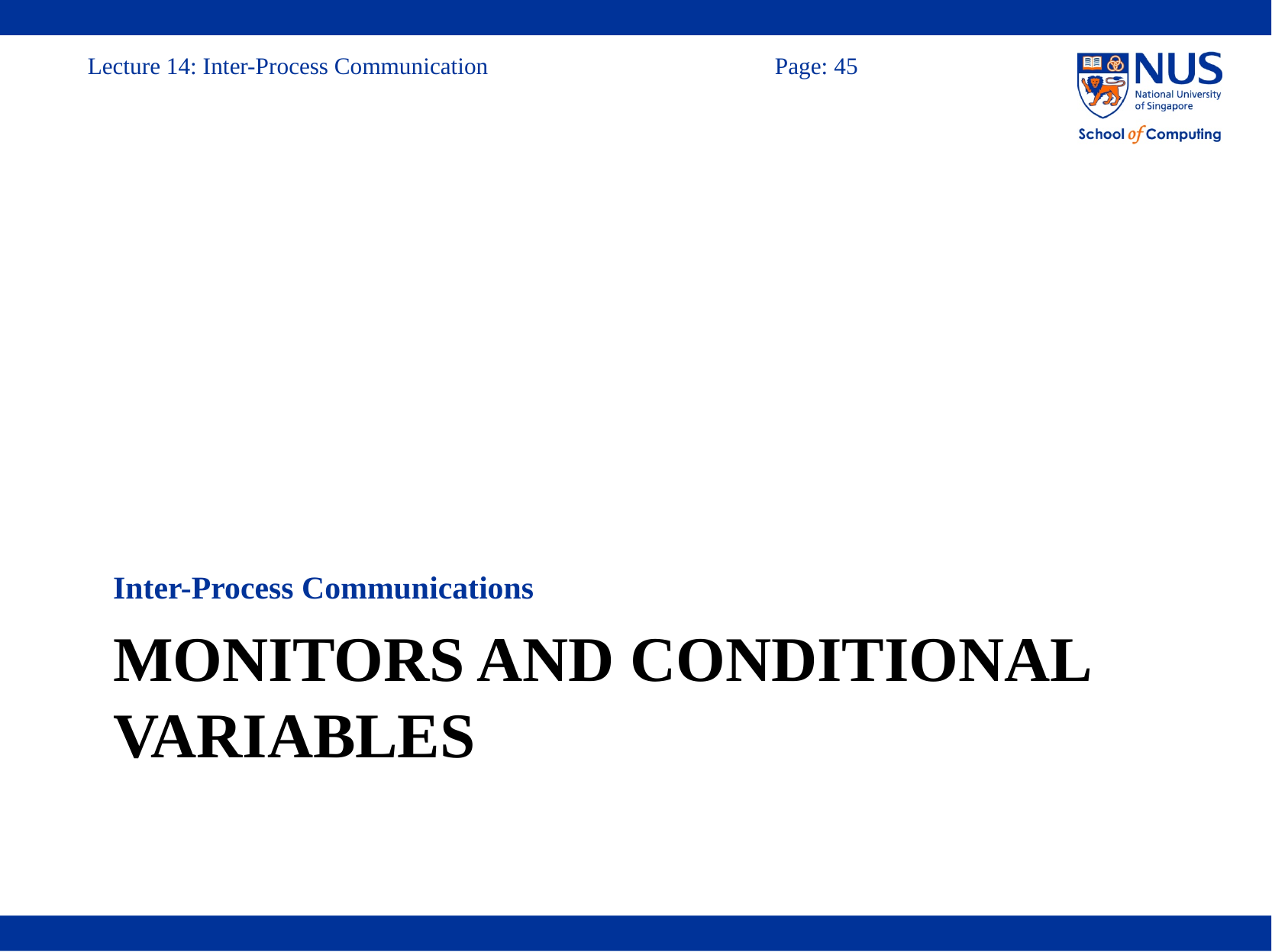

Inter-Process Communications
# Monitors and conditional variables